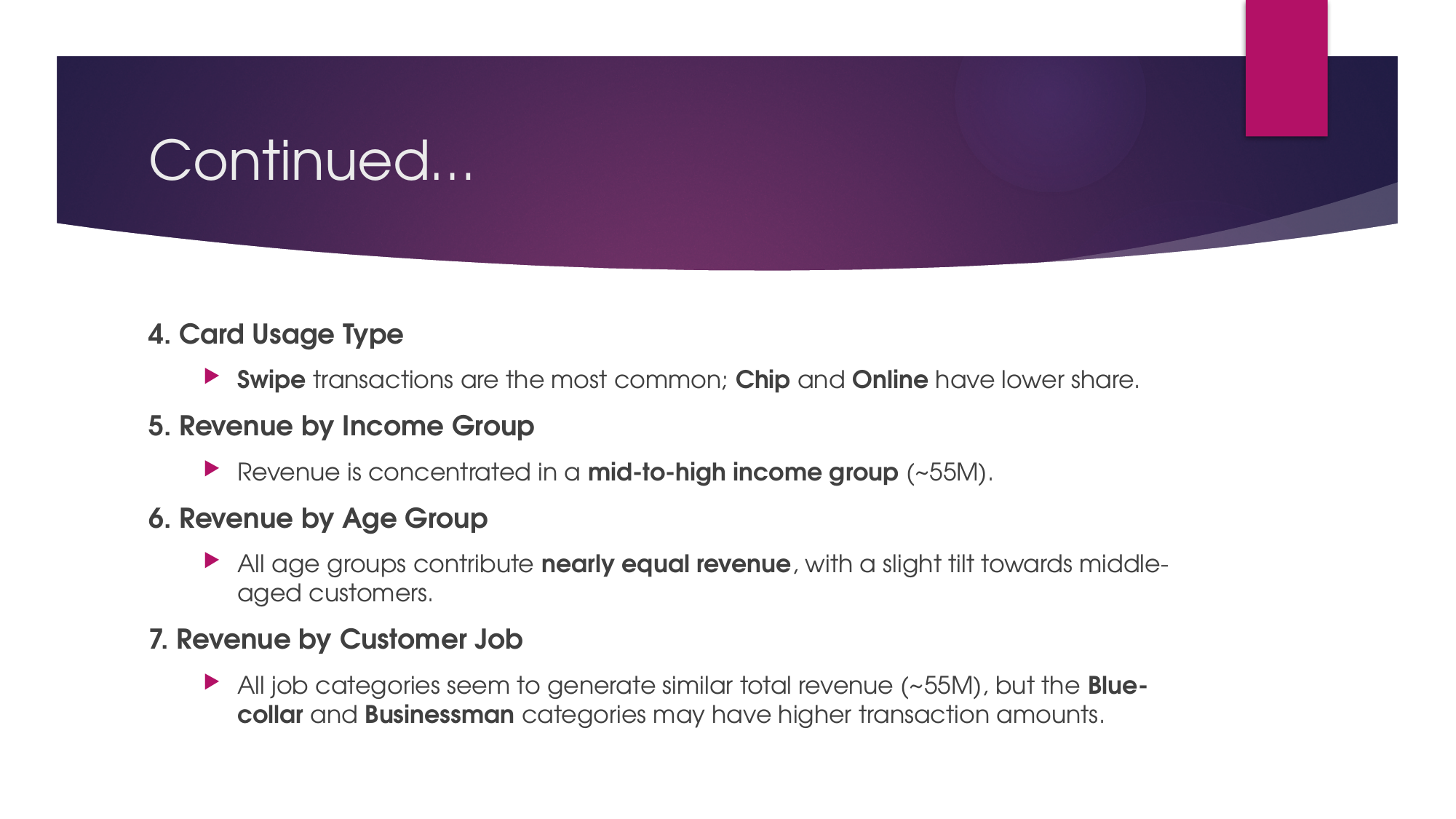

# Continued…
4. Card Usage Type
Swipe transactions are the most common; Chip and Online have lower share.
5. Revenue by Income Group
Revenue is concentrated in a mid-to-high income group (~55M).
6. Revenue by Age Group
All age groups contribute nearly equal revenue, with a slight tilt towards middle-aged customers.
7. Revenue by Customer Job
All job categories seem to generate similar total revenue (~55M), but the Blue-collar and Businessman categories may have higher transaction amounts.